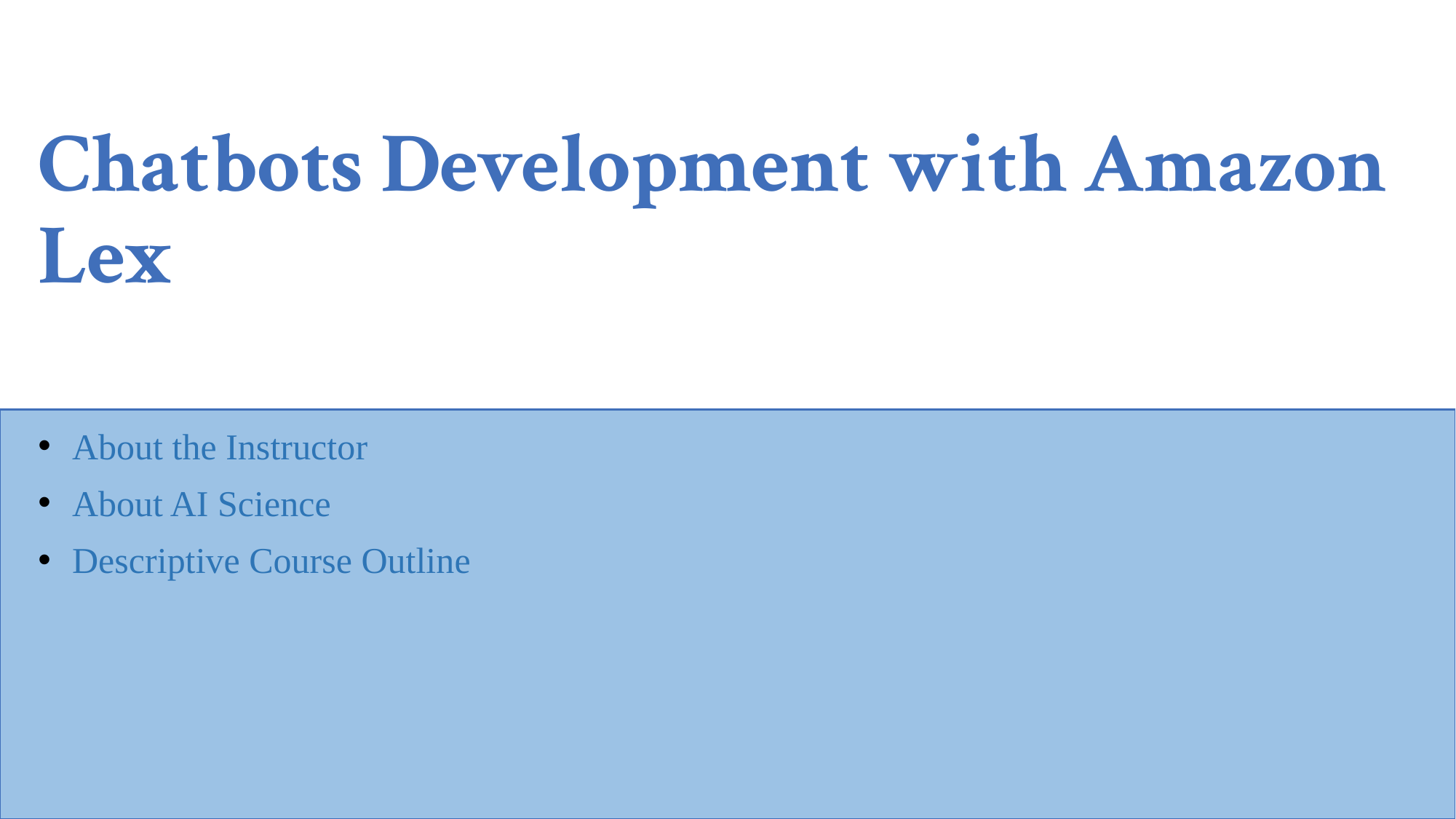

Chatbots Development with Amazon Lex
About the Instructor
About AI Science
Descriptive Course Outline